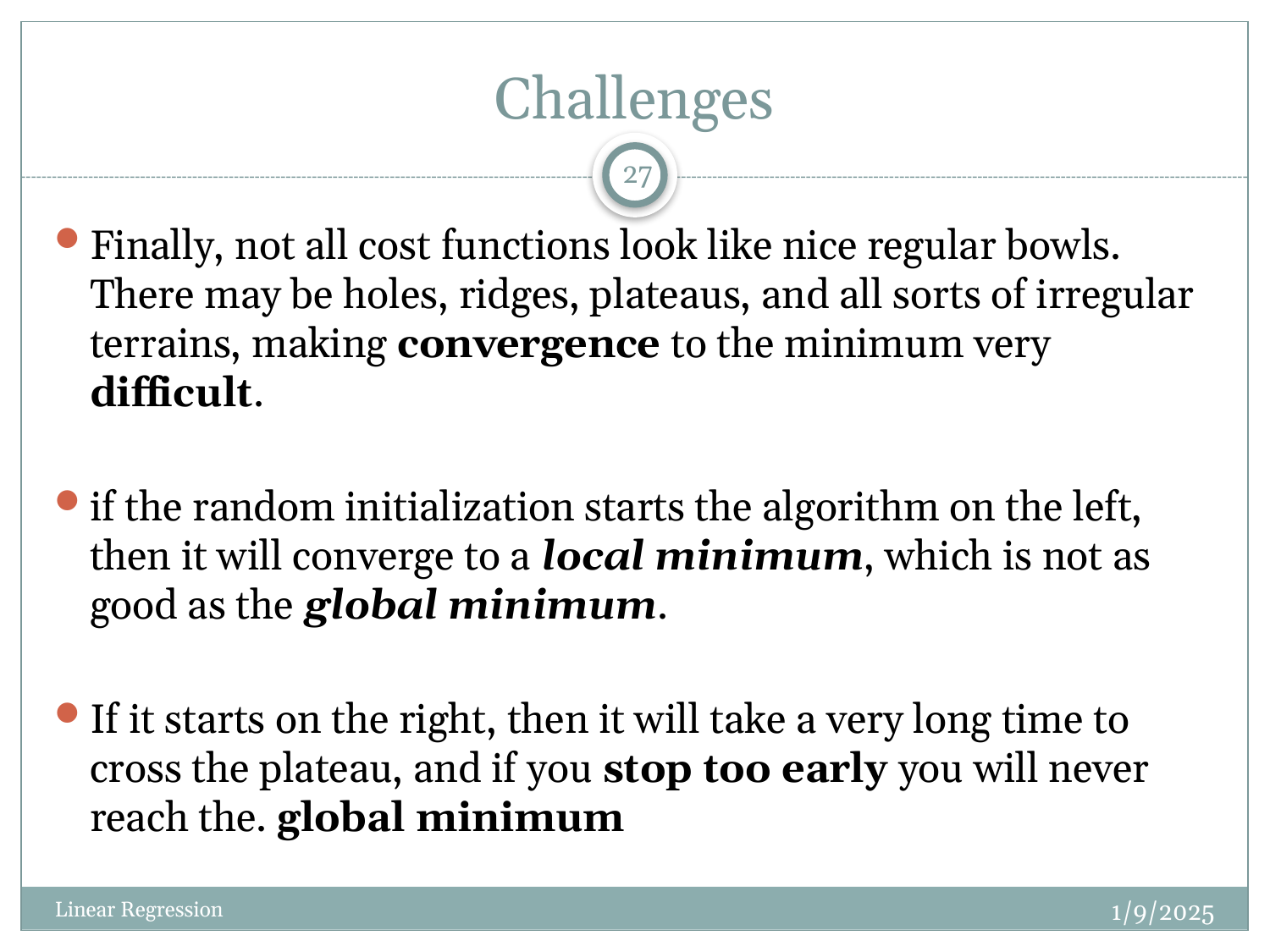

# Challenges
27
Finally, not all cost functions look like nice regular bowls. There may be holes, ridges, plateaus, and all sorts of irregular terrains, making convergence to the minimum very difficult.

if the random initialization starts the algorithm on the left, then it will converge to a local minimum, which is not as good as the global minimum.

If it starts on the right, then it will take a very long time to cross the plateau, and if you stop too early you will never reach the. global minimum
1/9/2025
Linear Regression